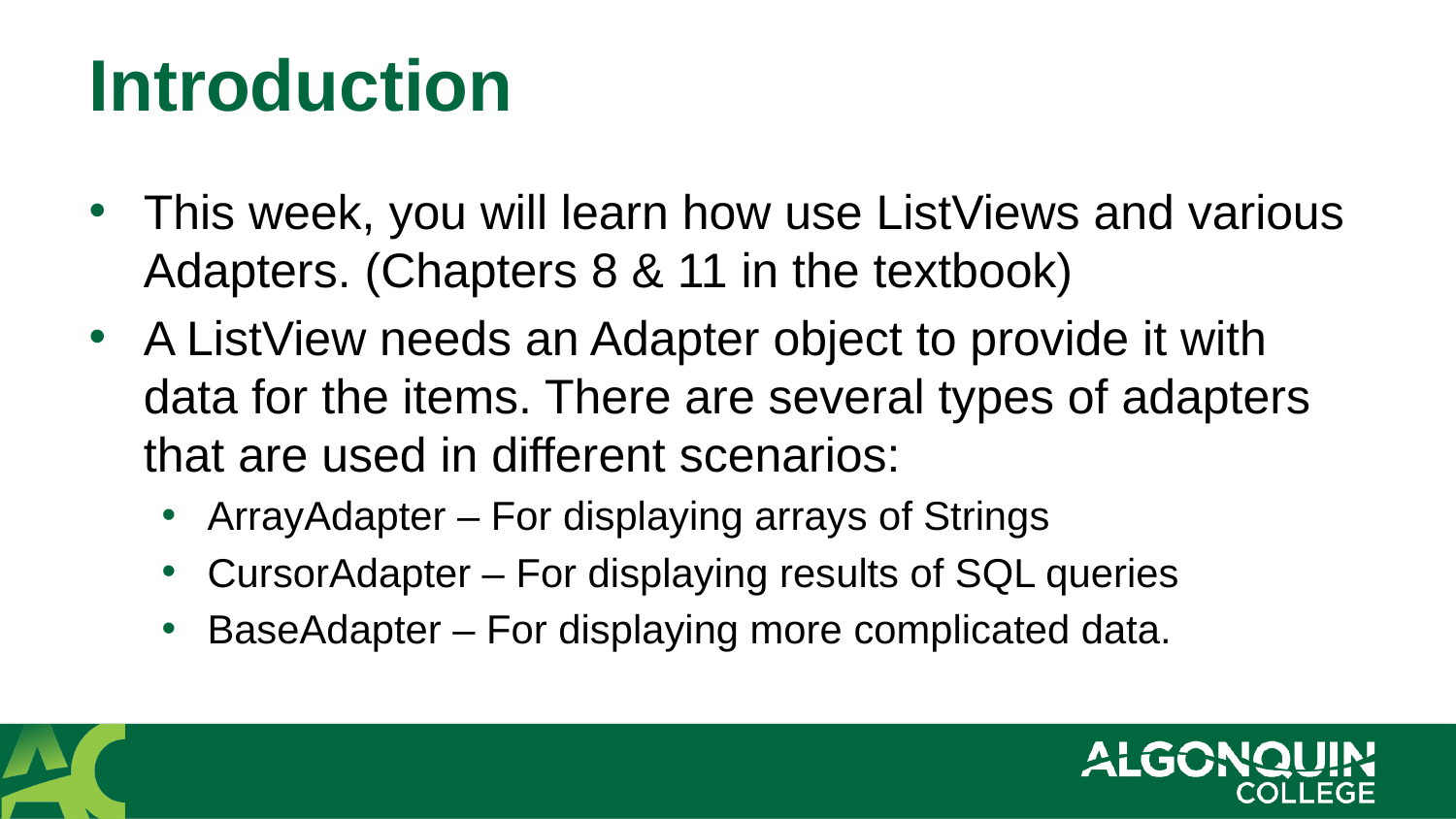

# Introduction
This week, you will learn how use ListViews and various Adapters. (Chapters 8 & 11 in the textbook)
A ListView needs an Adapter object to provide it with data for the items. There are several types of adapters that are used in different scenarios:
ArrayAdapter – For displaying arrays of Strings
CursorAdapter – For displaying results of SQL queries
BaseAdapter – For displaying more complicated data.